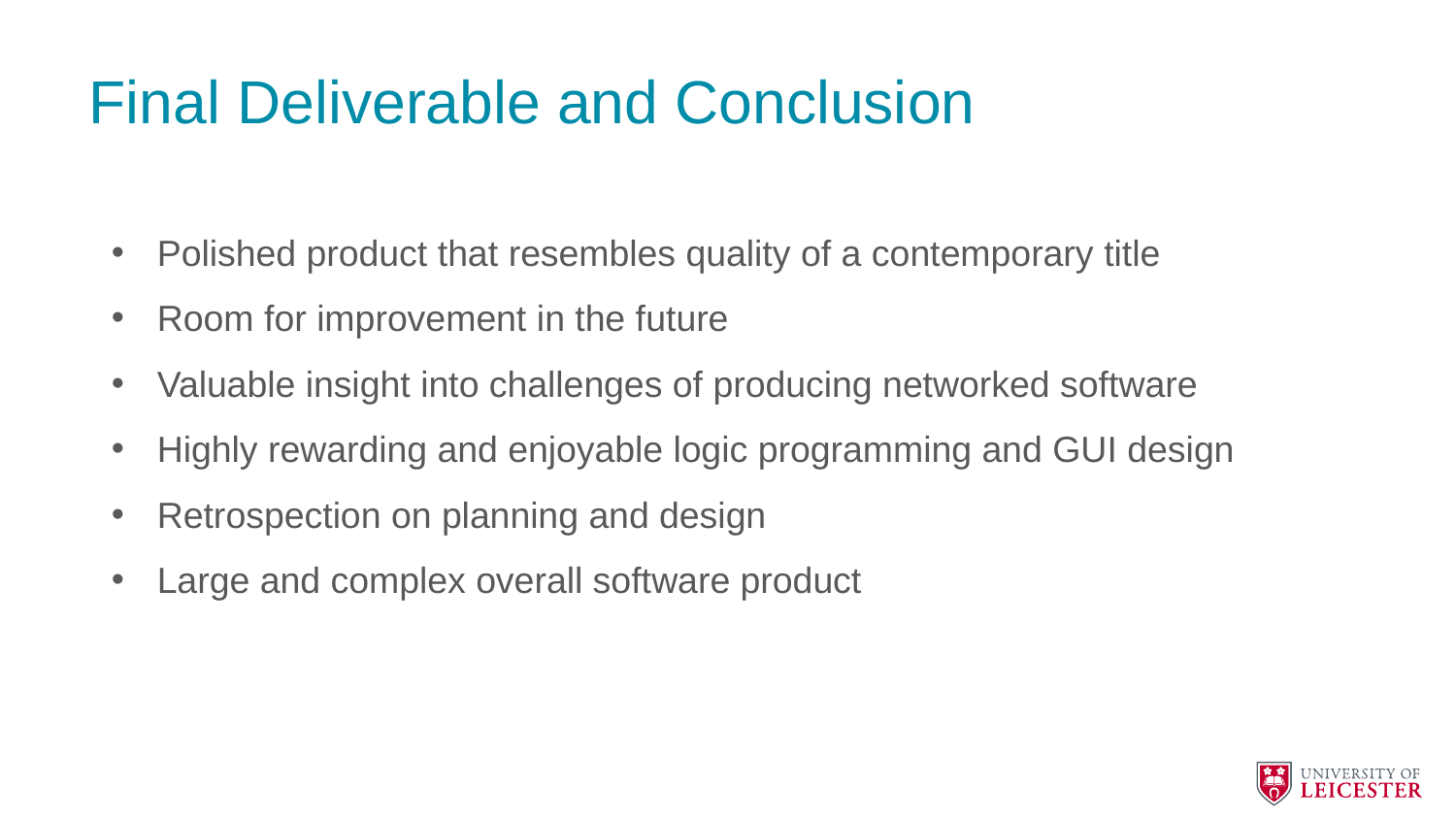

# Final Deliverable and Conclusion

Polished product that resembles quality of a contemporary title
Room for improvement in the future
Valuable insight into challenges of producing networked software
Highly rewarding and enjoyable logic programming and GUI design
Retrospection on planning and design
Large and complex overall software product